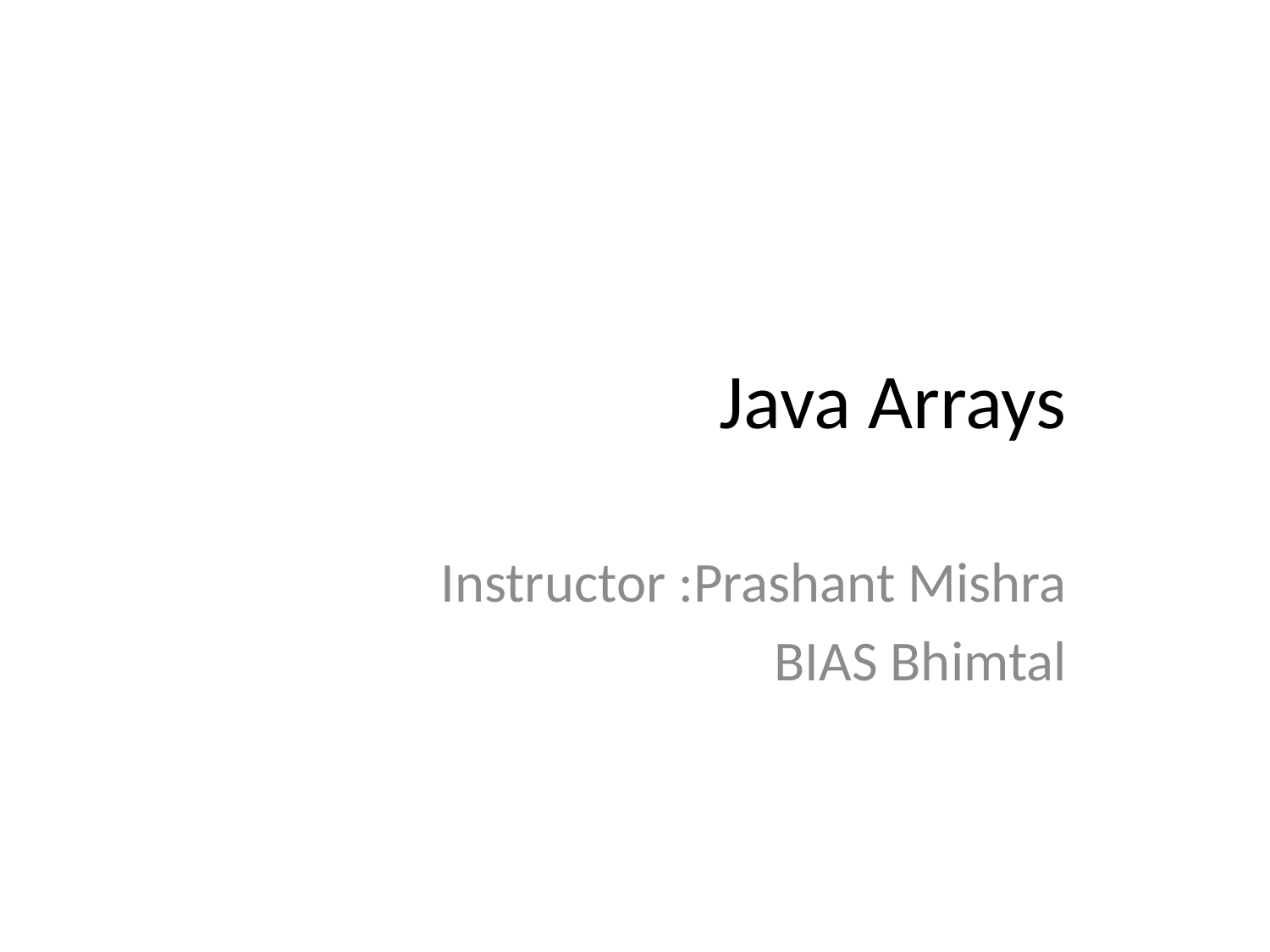

# Java Arrays
Instructor :Prashant Mishra
BIAS Bhimtal